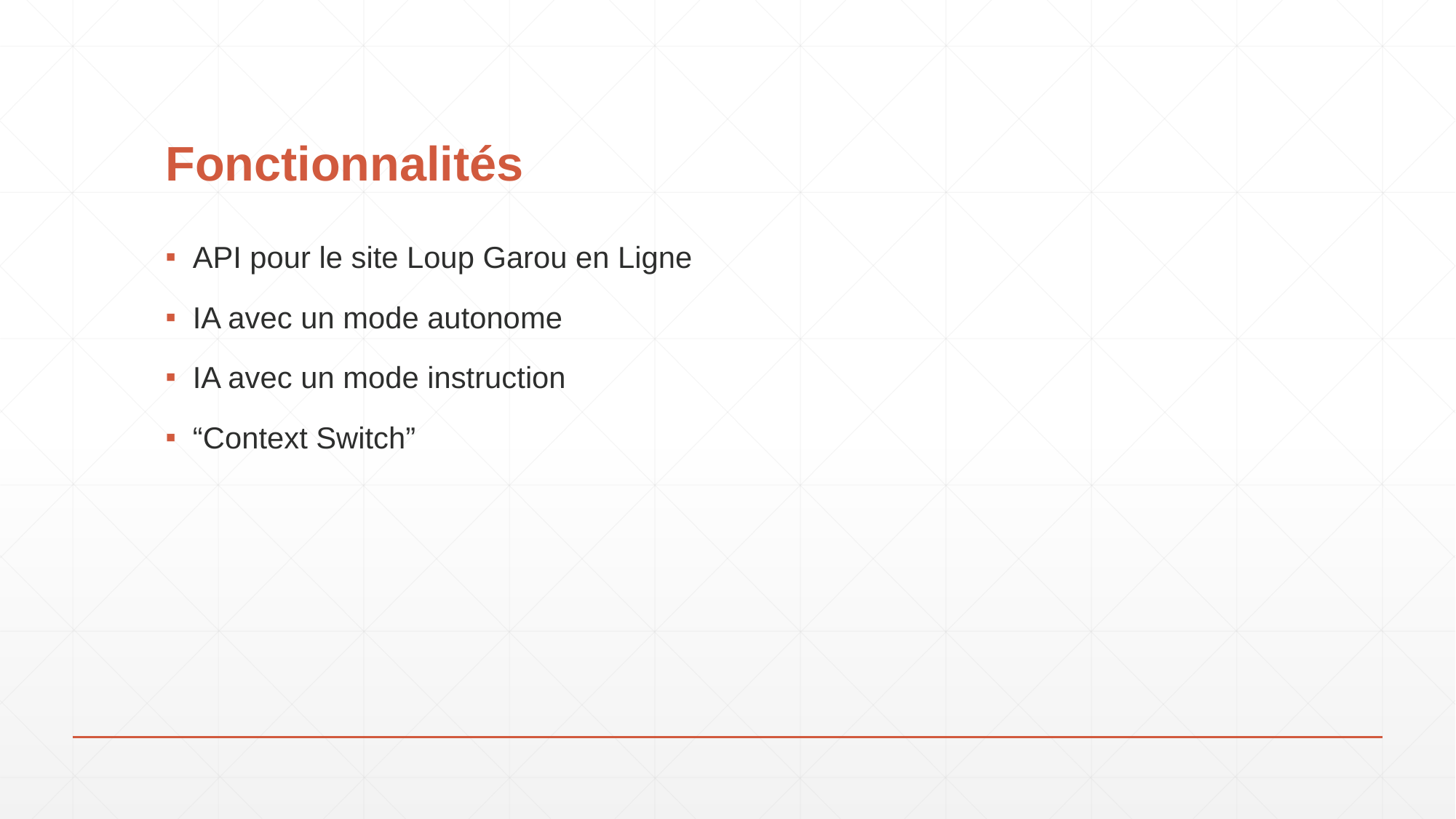

# Fonctionnalités
API pour le site Loup Garou en Ligne
IA avec un mode autonome
IA avec un mode instruction
“Context Switch”